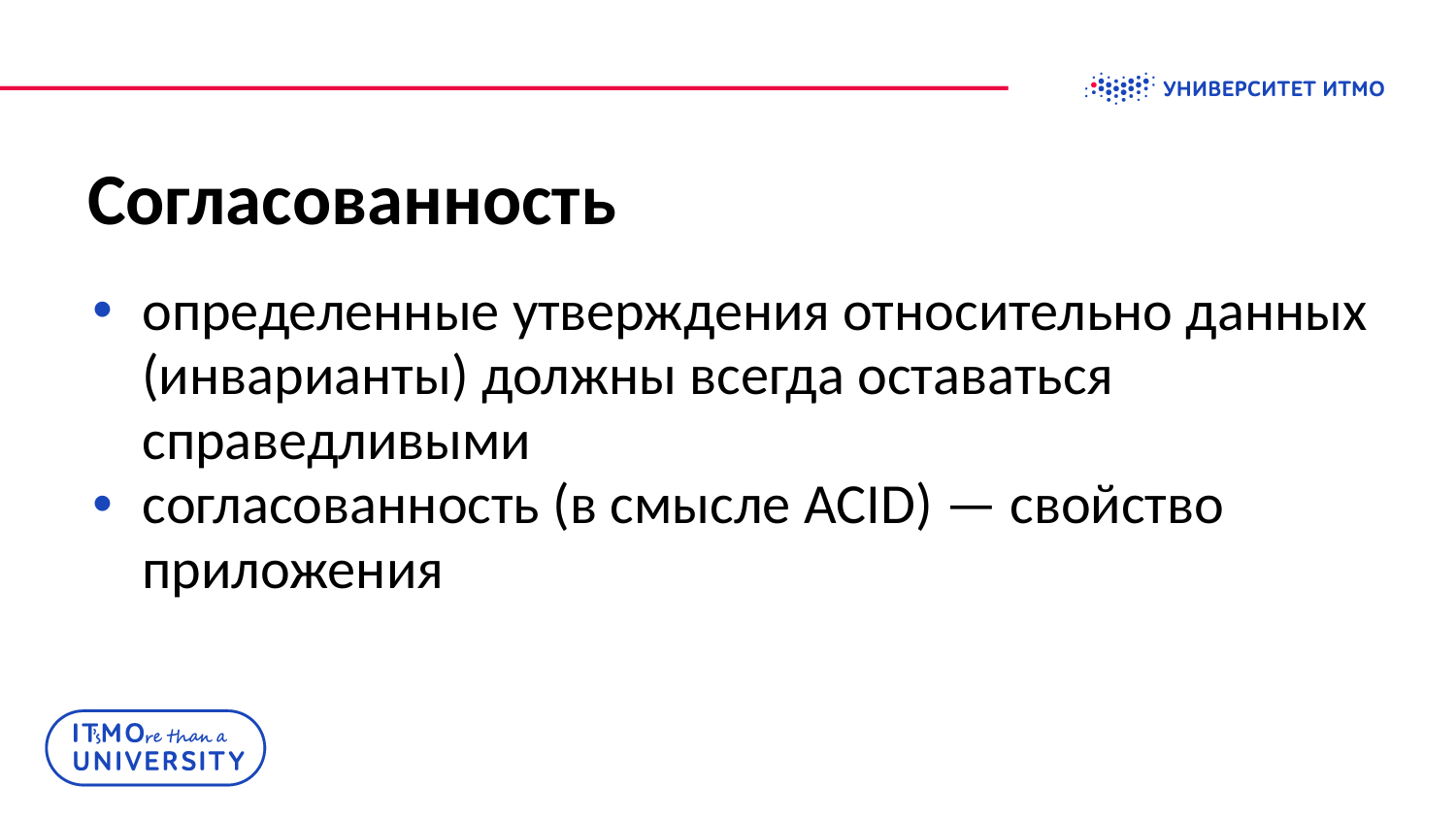

# Согласованность
определенные утверждения относительно данных (инварианты) должны всегда оставаться справедливыми
согласованность (в смысле ACID) — свойство приложения